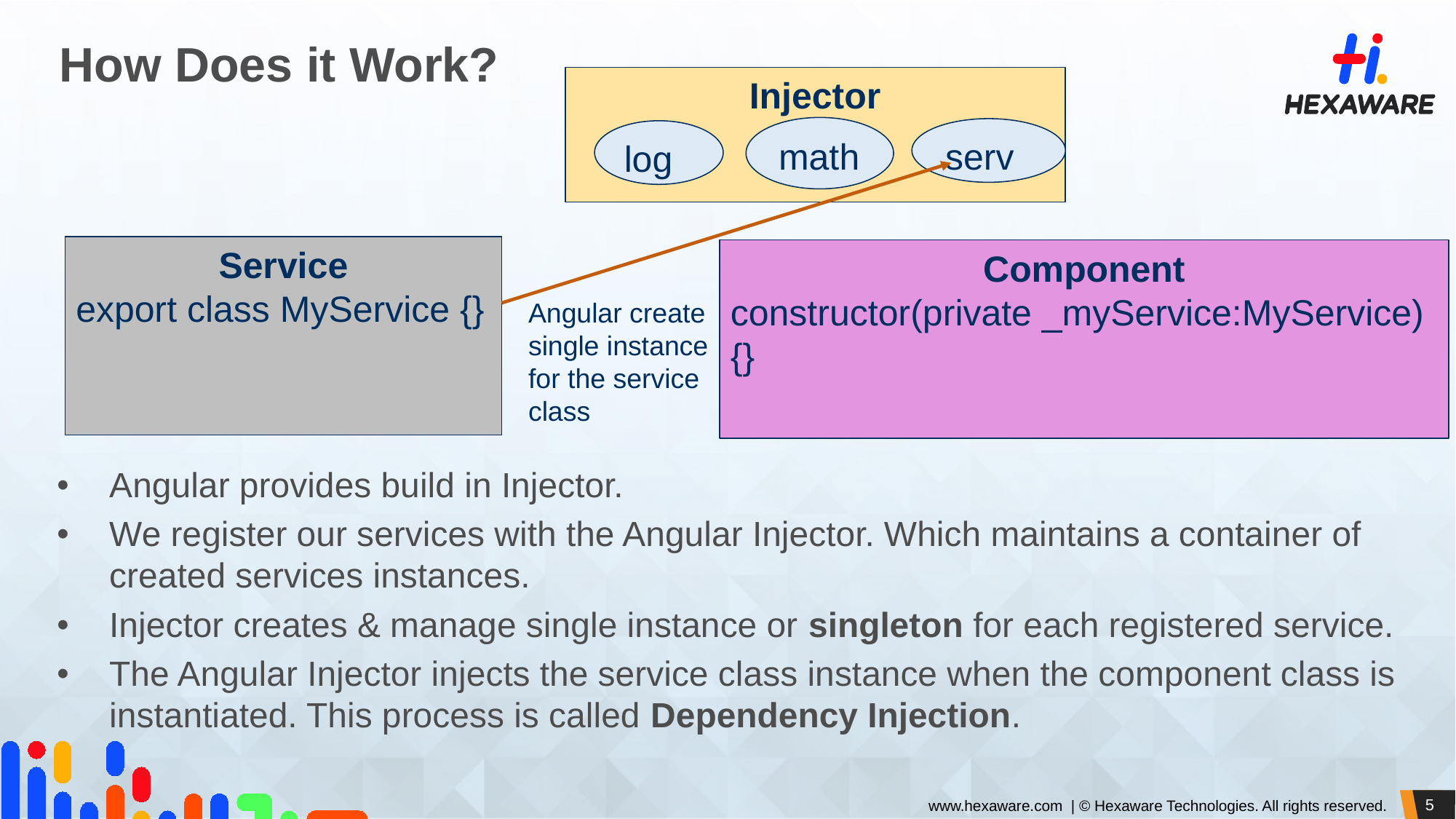

# How Does it Work?
                 Injector
math
serv
log
Service
export class MyService {}
Component
constructor(private _myService:MyService)
{}
Angular create single instance for the service class
Angular provides build in Injector.
We register our services with the Angular Injector. Which maintains a container of created services instances.
Injector creates & manage single instance or singleton for each registered service.
The Angular Injector injects the service class instance when the component class is instantiated. This process is called Dependency Injection.